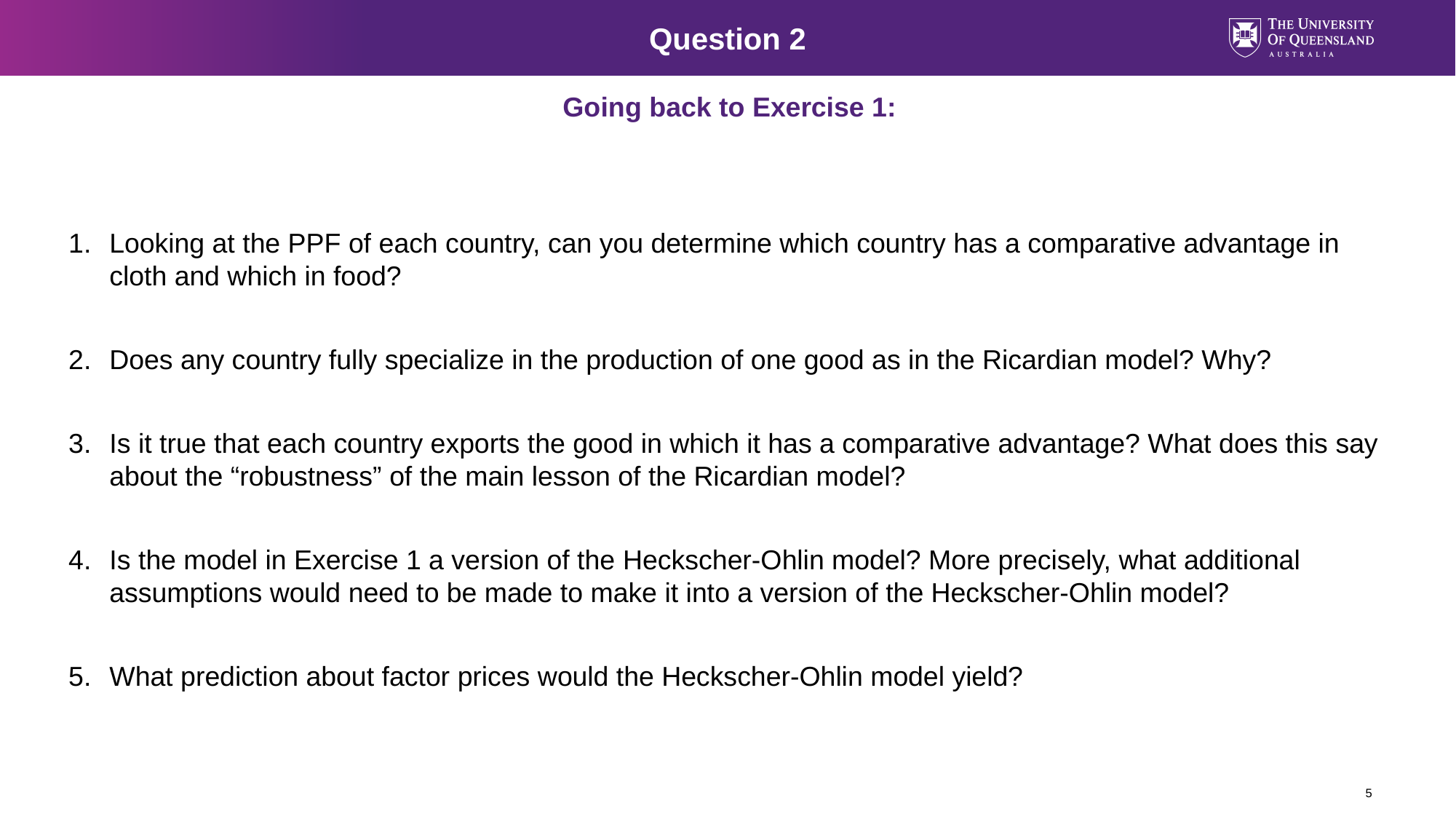

Question 2
Going back to Exercise 1:

Looking at the PPF of each country, can you determine which country has a comparative advantage in cloth and which in food?

Does any country fully specialize in the production of one good as in the Ricardian model? Why?

Is it true that each country exports the good in which it has a comparative advantage? What does this say about the “robustness” of the main lesson of the Ricardian model?

Is the model in Exercise 1 a version of the Heckscher-Ohlin model? More precisely, what additional assumptions would need to be made to make it into a version of the Heckscher-Ohlin model?

What prediction about factor prices would the Heckscher-Ohlin model yield?

5